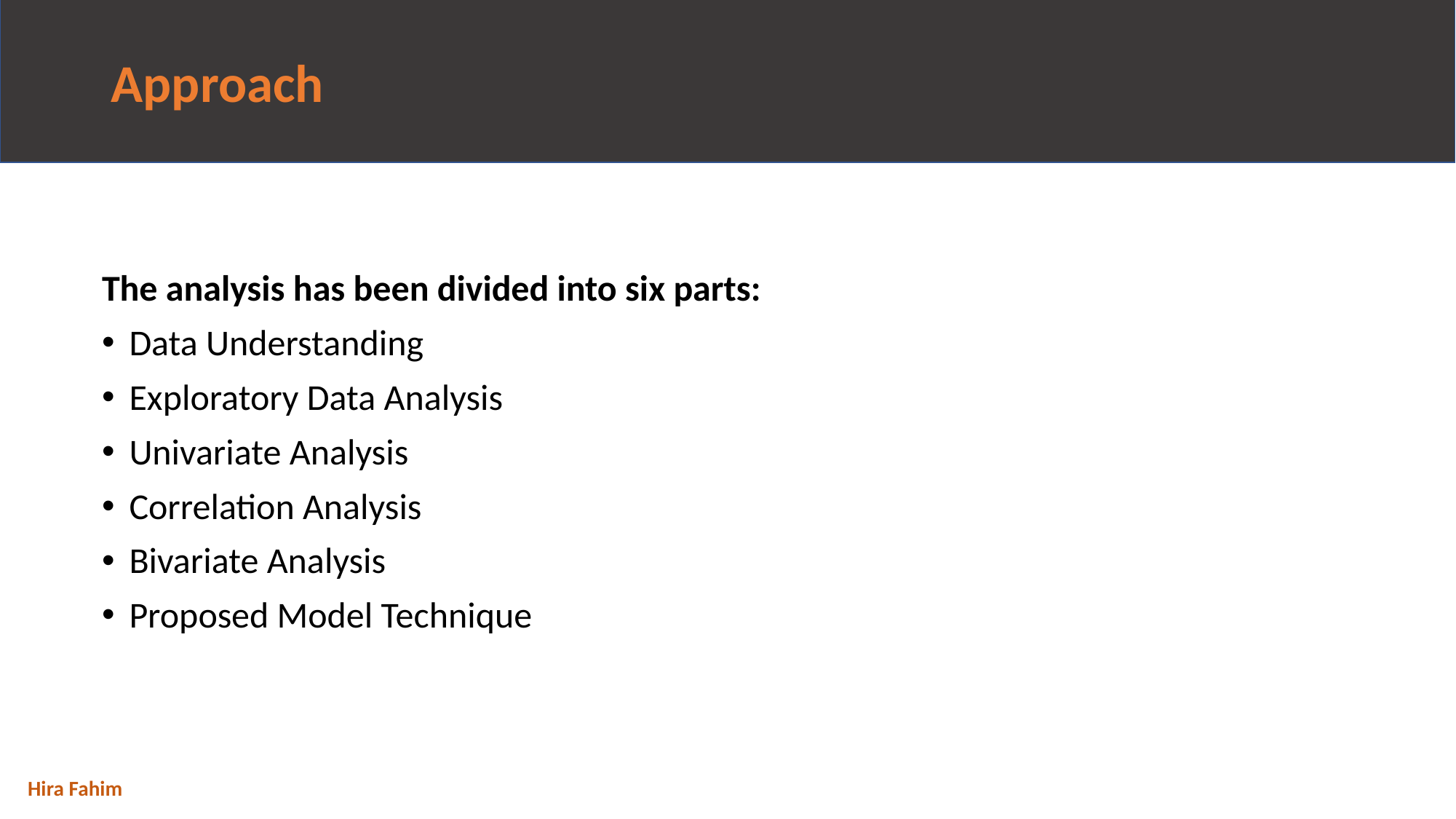

# Approach

The analysis has been divided into six parts:
Data Understanding
Exploratory Data Analysis
Univariate Analysis
Correlation Analysis
Bivariate Analysis
Proposed Model Technique

Hira Fahim